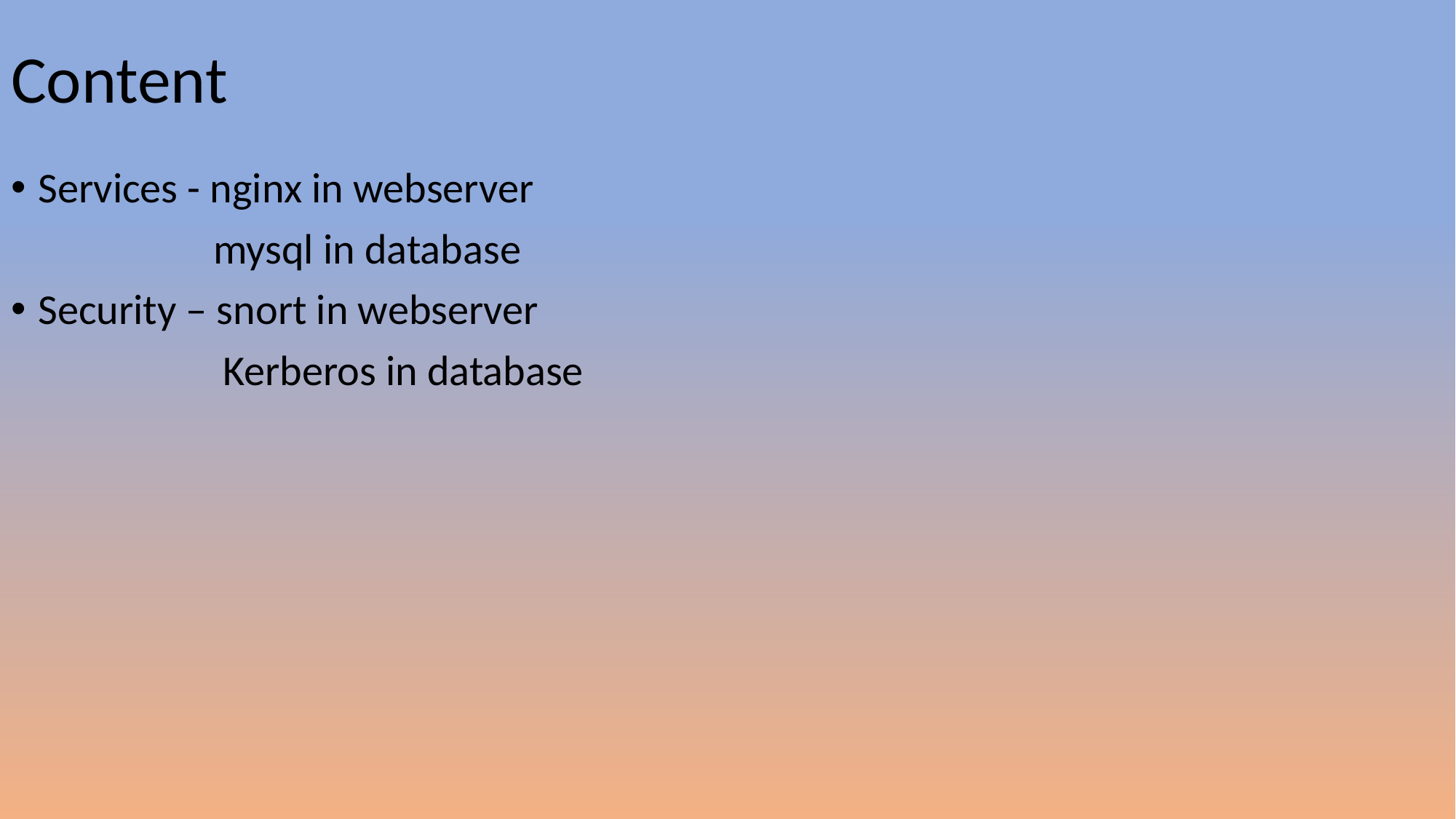

# Content
Services - nginx in webserver
                     mysql in database
Security – snort in webserver
                      Kerberos in database